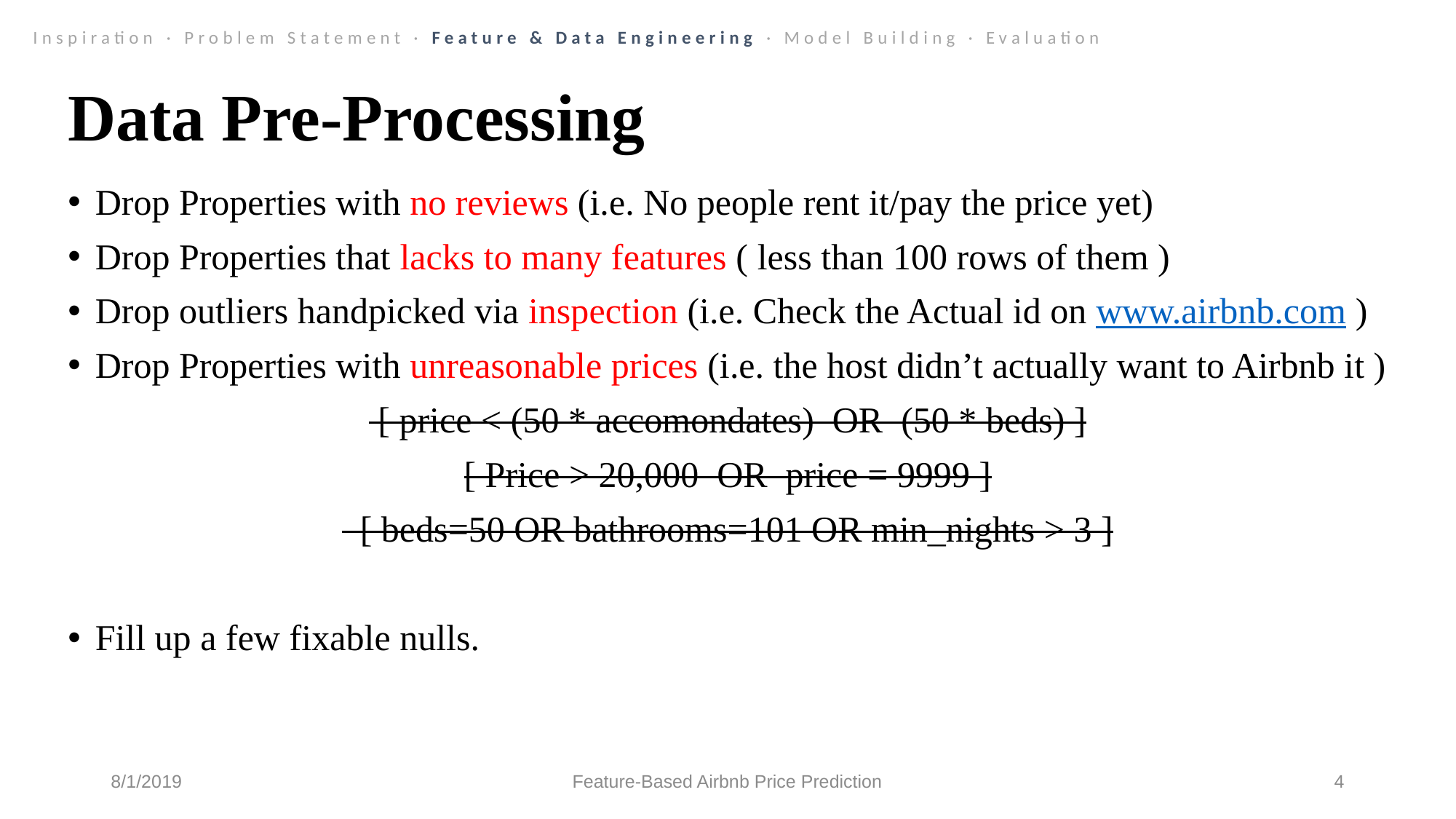

Inspiration · Problem Statement · Feature & Data Engineering · Model Building · Evaluation
Data Pre-Processing
Drop Properties with no reviews (i.e. No people rent it/pay the price yet)
Drop Properties that lacks to many features ( less than 100 rows of them )
Drop outliers handpicked via inspection (i.e. Check the Actual id on www.airbnb.com )
Drop Properties with unreasonable prices (i.e. the host didn’t actually want to Airbnb it )
 [ price < (50 * accomondates)  OR  (50 * beds) ]
[ Price > 20,000  OR  price = 9999 ]
  [ beds=50 OR bathrooms=101 OR min_nights > 3 ]

Fill up a few fixable nulls.

8/1/2019
Feature-Based Airbnb Price Prediction
4